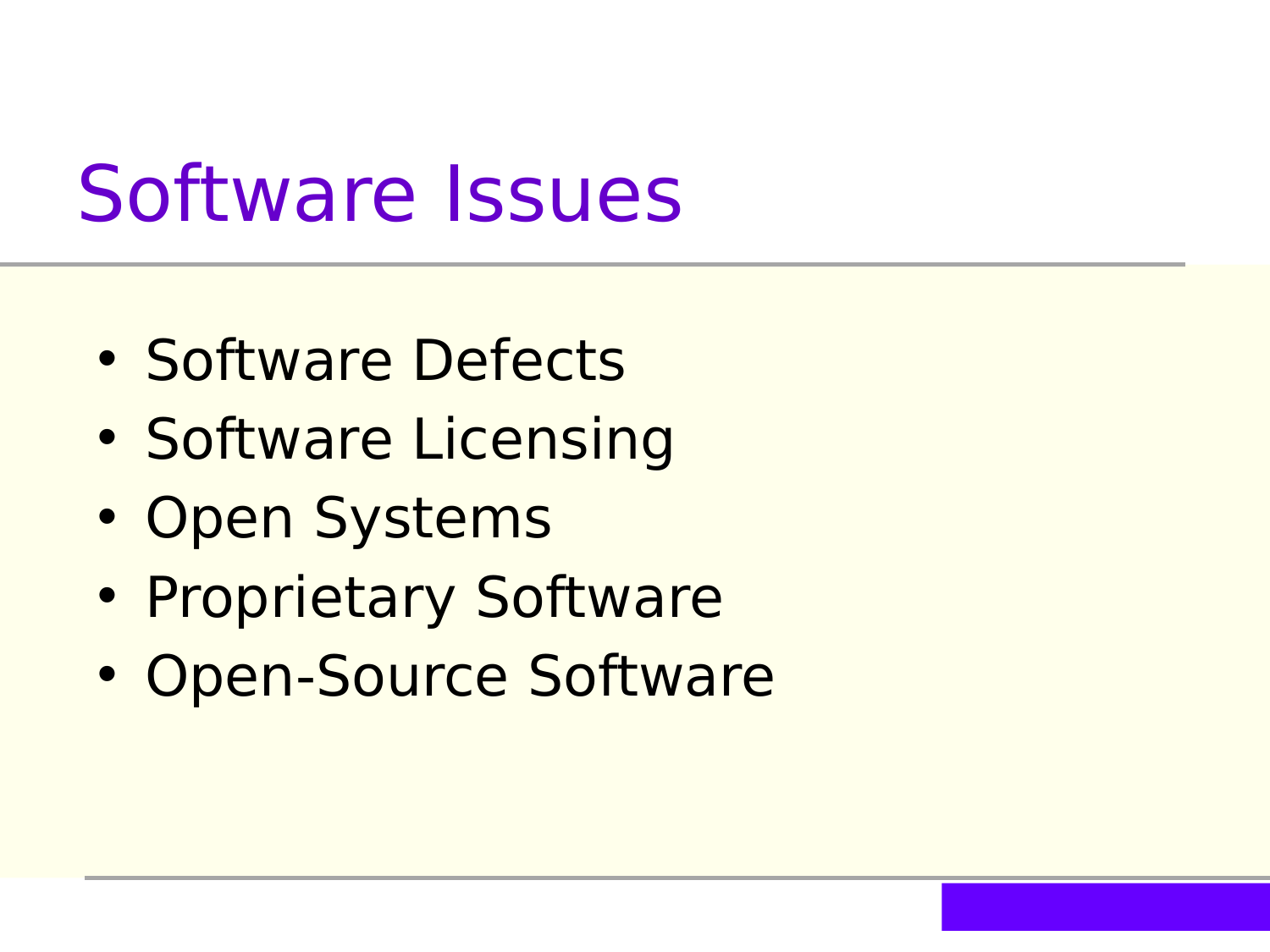

Software Issues
Software Defects
Software Licensing
Open Systems
Proprietary Software
Open-Source Software